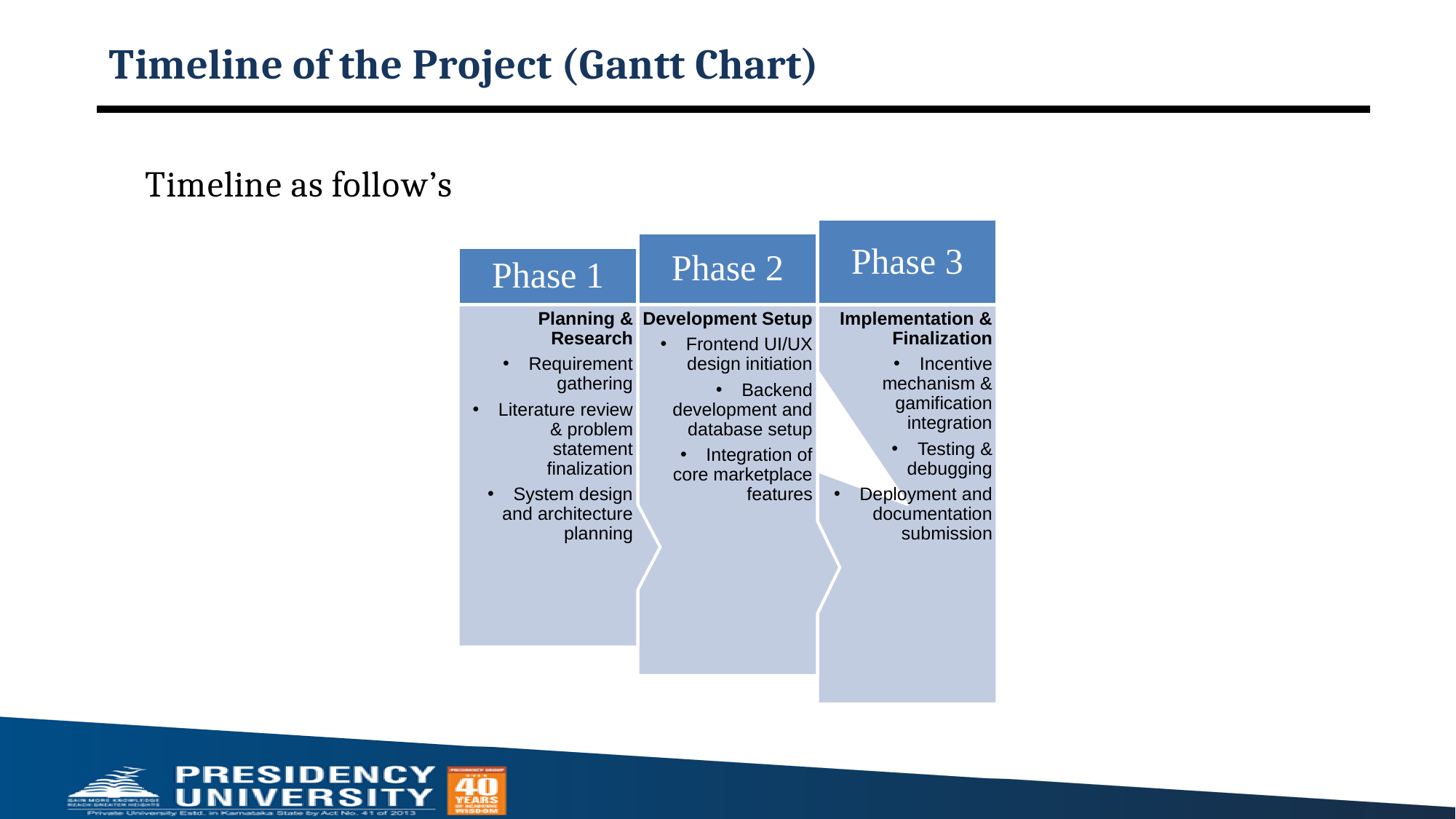

# Timeline of the Project (Gantt Chart)
Timeline as follow’s

Implementation & Finalization
Incentive mechanism & gamification integration
Testing & debugging
Deployment and documentation submission
Phase 3
Development Setup
Frontend UI/UX design initiation
Backend development and database setup
Integration of core marketplace features
Phase 2
Planning & Research
Requirement gathering
Literature review & problem statement finalization
System design and architecture planning
Phase 1